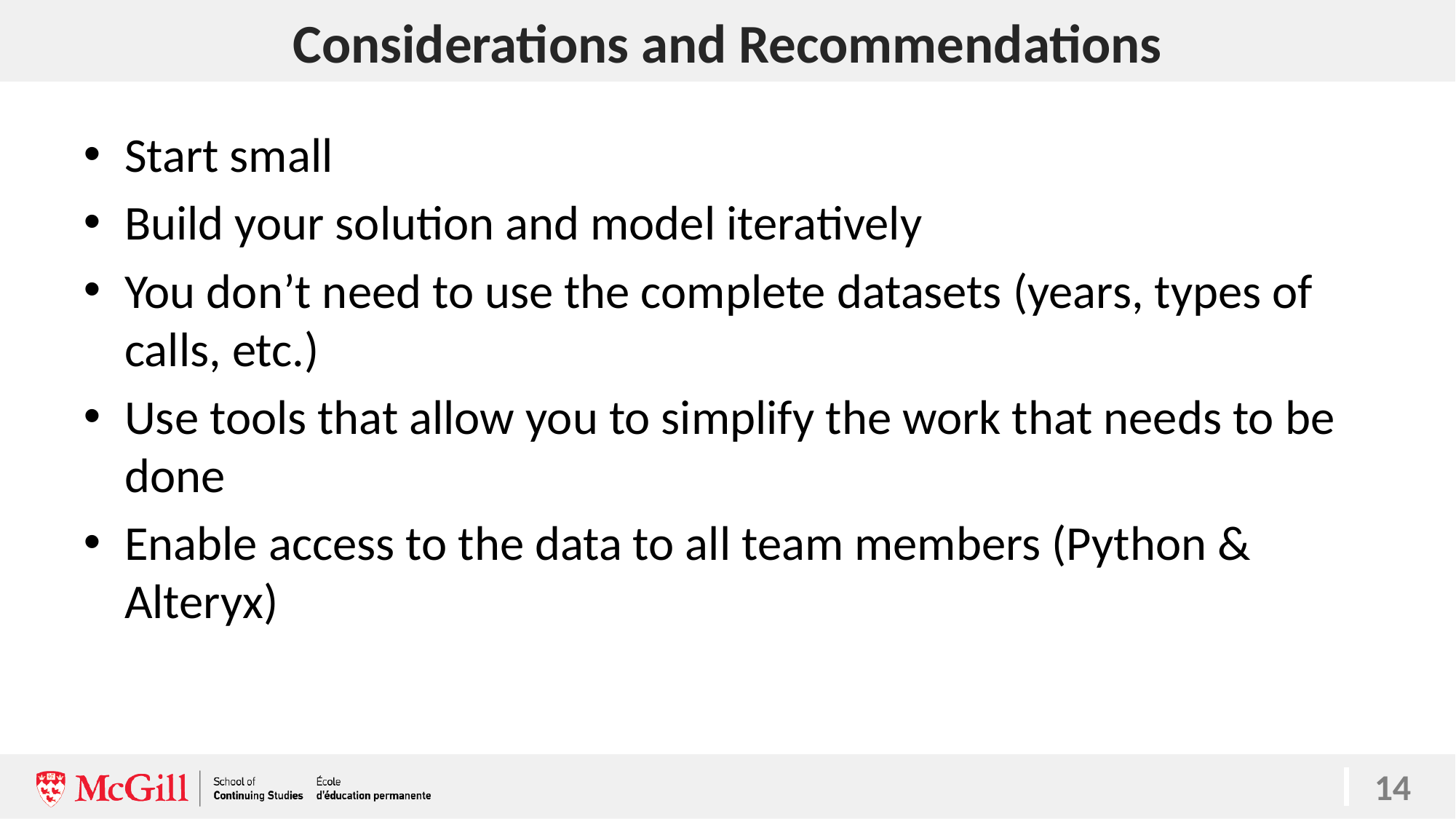

# Considerations and Recommendations
Start small
Build your solution and model iteratively
You don’t need to use the complete datasets (years, types of calls, etc.)
Use tools that allow you to simplify the work that needs to be done
Enable access to the data to all team members (Python & Alteryx)